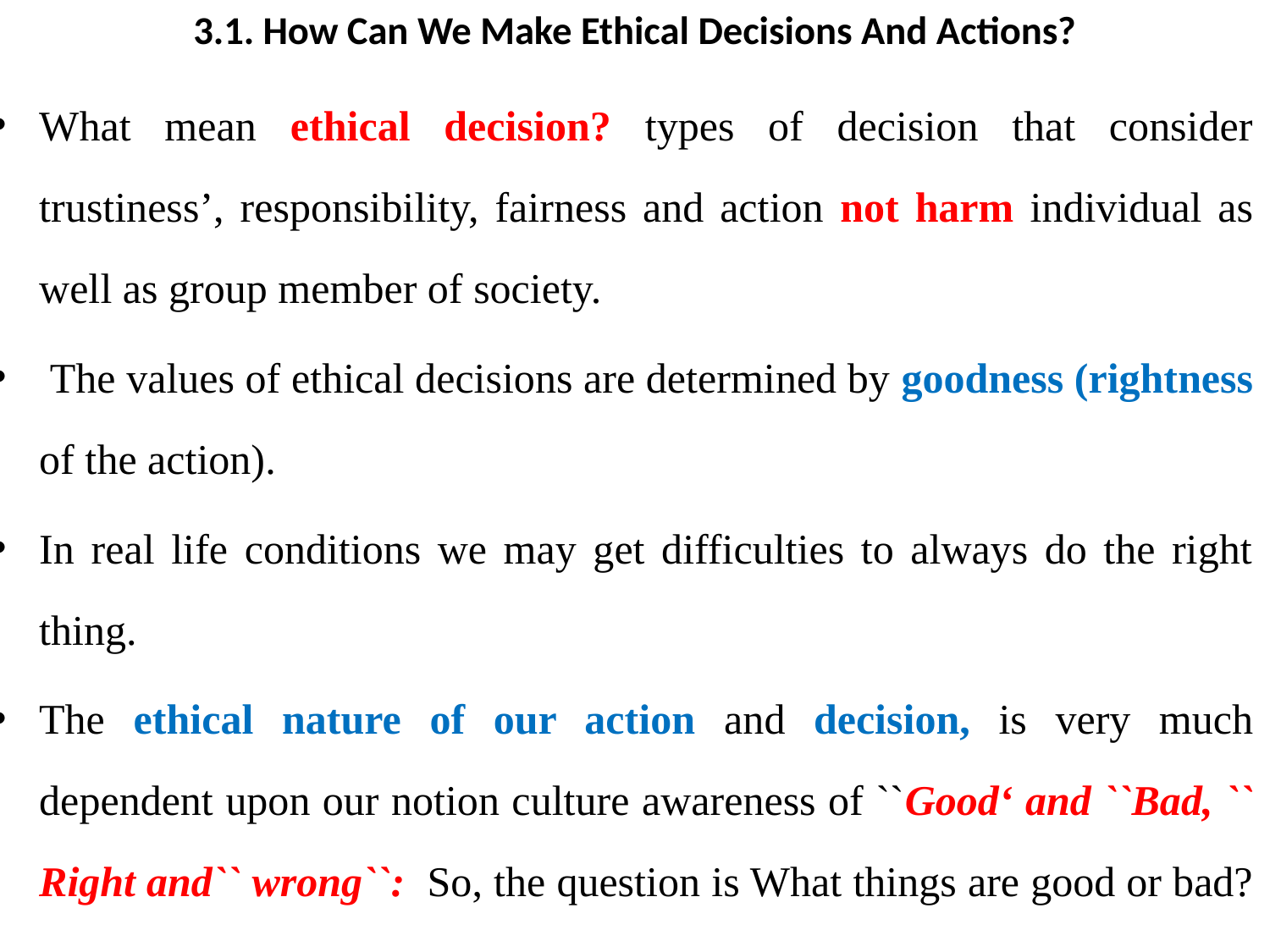

# 3.1. How Can We Make Ethical Decisions And Actions?
What mean ethical decision? types of decision that consider trustiness’, responsibility, fairness and action not harm individual as well as group member of society.
 The values of ethical decisions are determined by goodness (rightness of the action).
In real life conditions we may get difficulties to always do the right thing.
The ethical nature of our action and decision, is very much dependent upon our notion culture awareness of ``Good‘ and ``Bad, `` Right and`` wrong``:  So, the question is What things are good or bad?